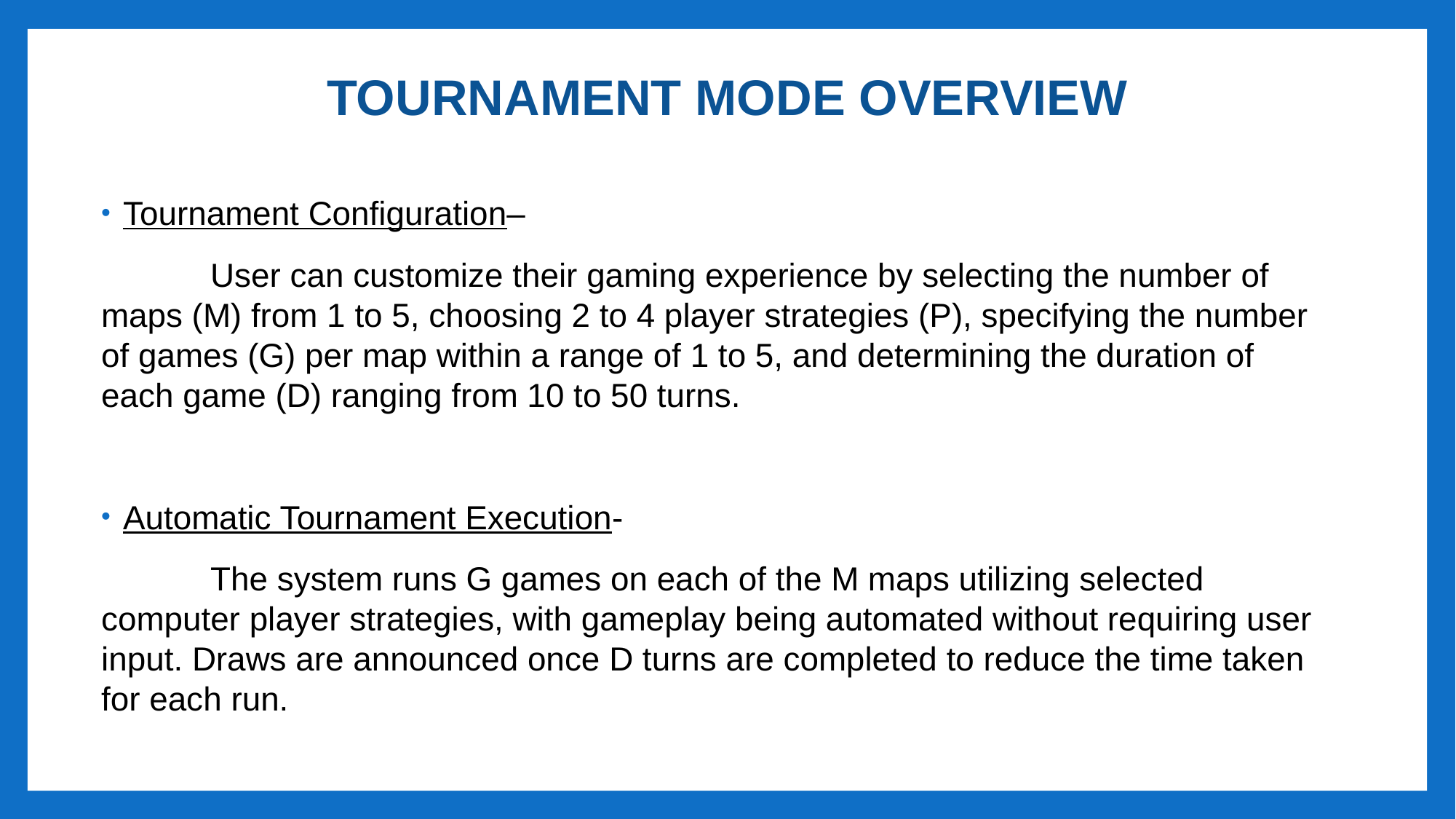

TOURNAMENT MODE OVERVIEW
Tournament Configuration–
	User can customize their gaming experience by selecting the number of maps (M) from 1 to 5, choosing 2 to 4 player strategies (P), specifying the number of games (G) per map within a range of 1 to 5, and determining the duration of each game (D) ranging from 10 to 50 turns.

Automatic Tournament Execution-
	The system runs G games on each of the M maps utilizing selected computer player strategies, with gameplay being automated without requiring user input. Draws are announced once D turns are completed to reduce the time taken for each run.